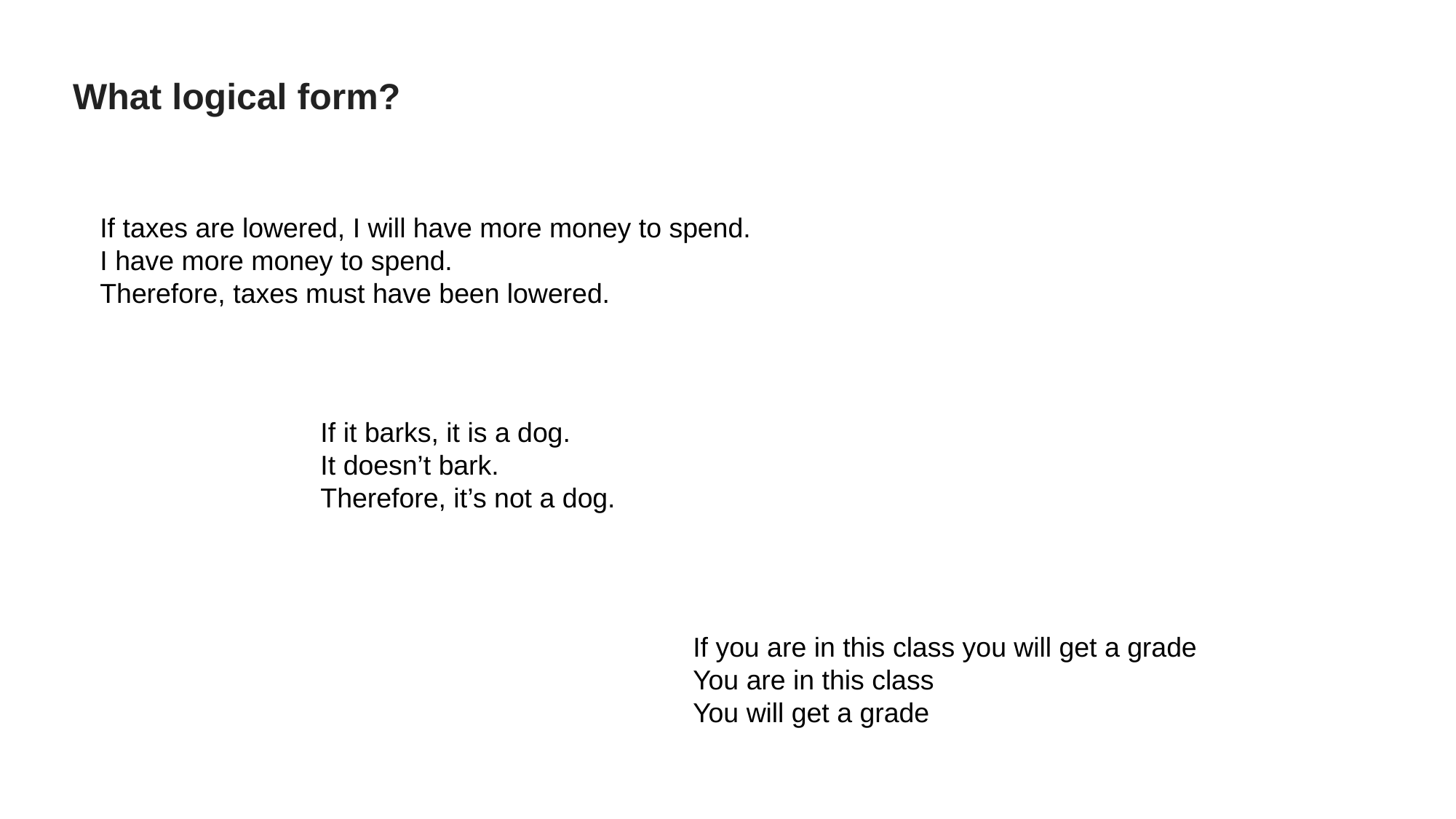

What logical form?
If taxes are lowered, I will have more money to spend.
I have more money to spend.
Therefore, taxes must have been lowered.

If it barks, it is a dog.
It doesn’t bark.
Therefore, it’s not a dog.
If you are in this class you will get a grade
You are in this class
You will get a grade